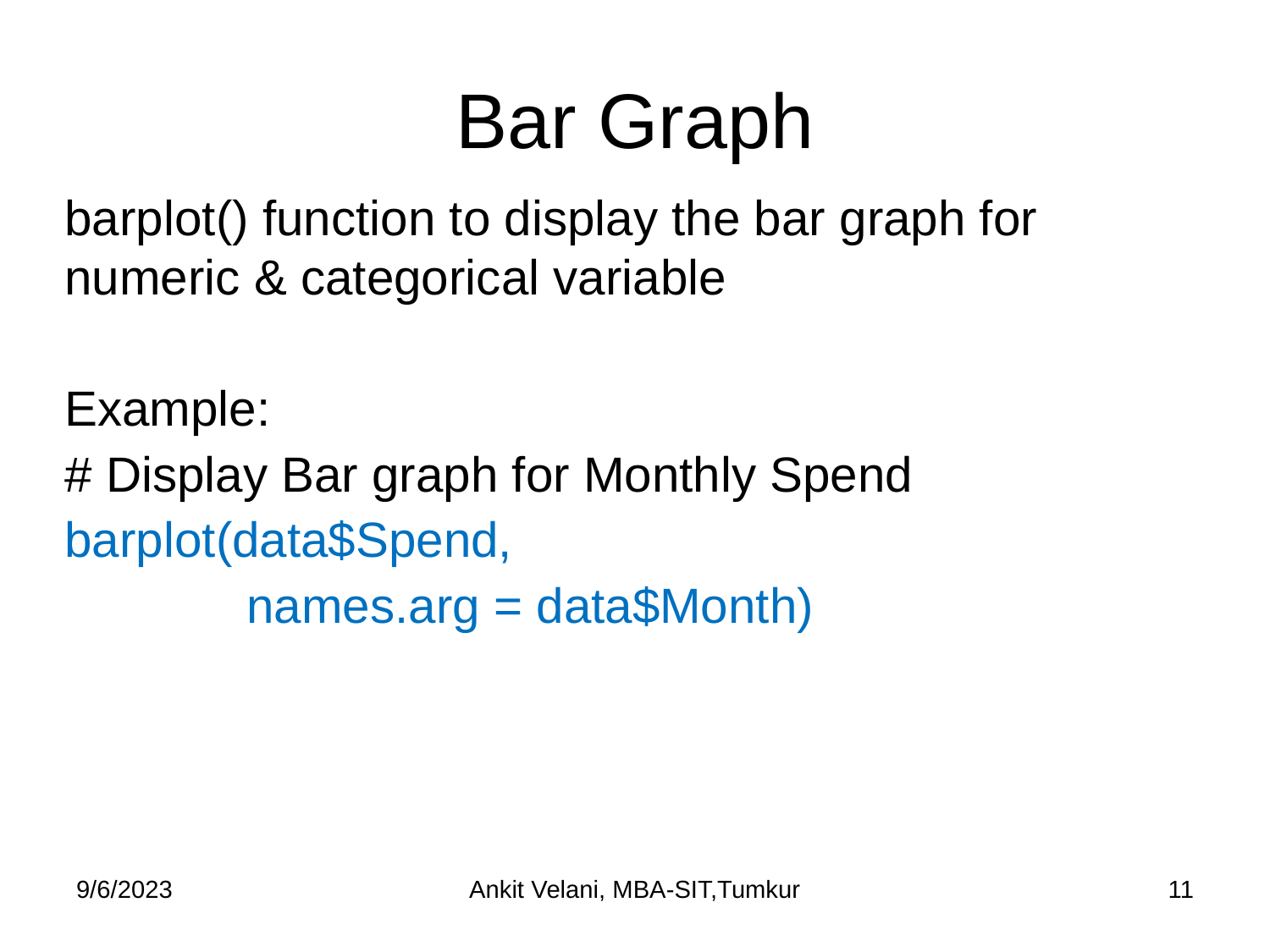

# Bar Graph
barplot() function to display the bar graph for numeric & categorical variable

Example:
# Display Bar graph for Monthly Spend
barplot(data$Spend,
	    names.arg = data$Month)
9/6/2023
Ankit Velani, MBA-SIT,Tumkur
11